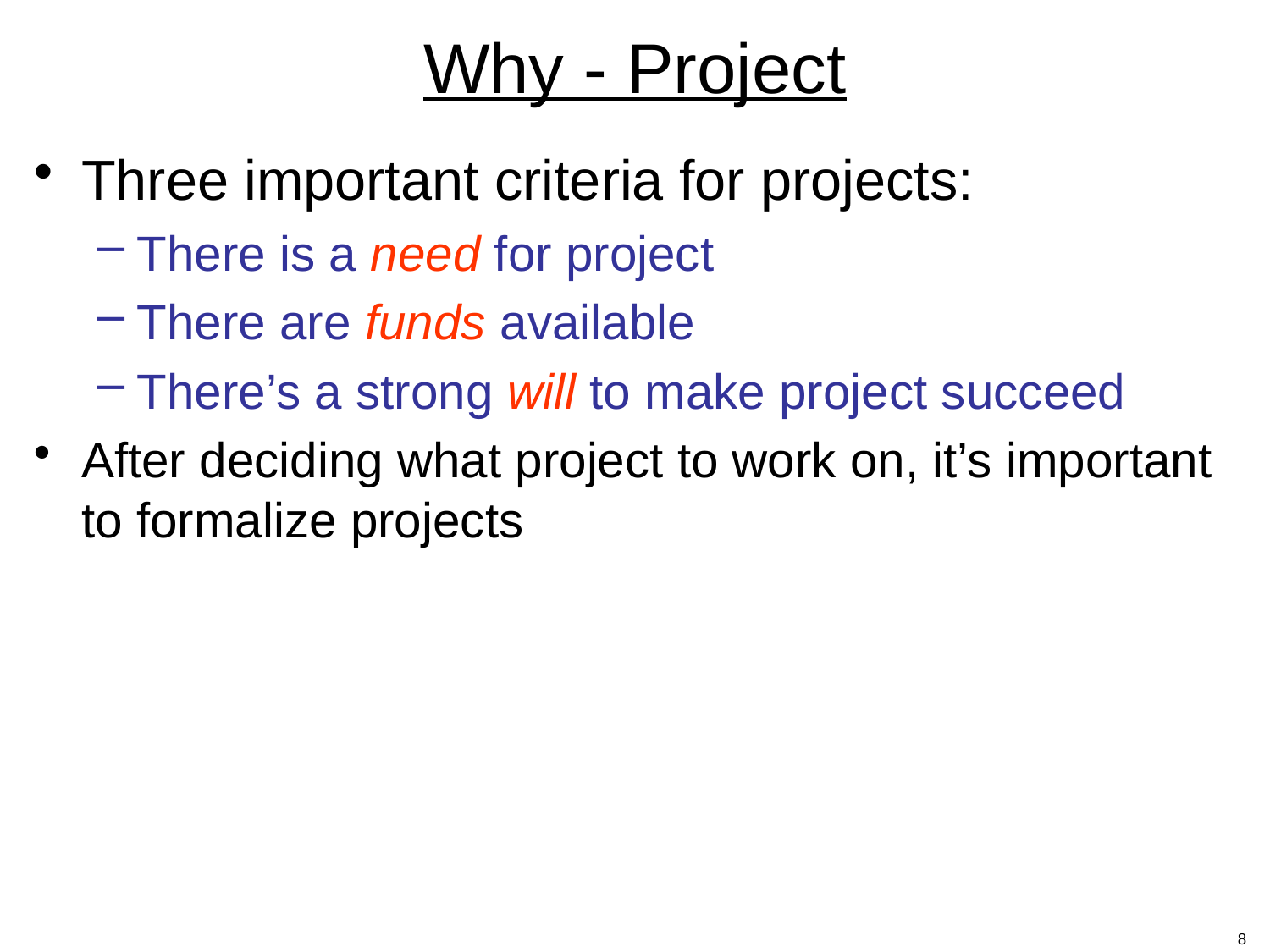

# Why - Project
Three important criteria for projects:
There is a need for project
There are funds available
There’s a strong will to make project succeed
After deciding what project to work on, it’s important to formalize projects
8